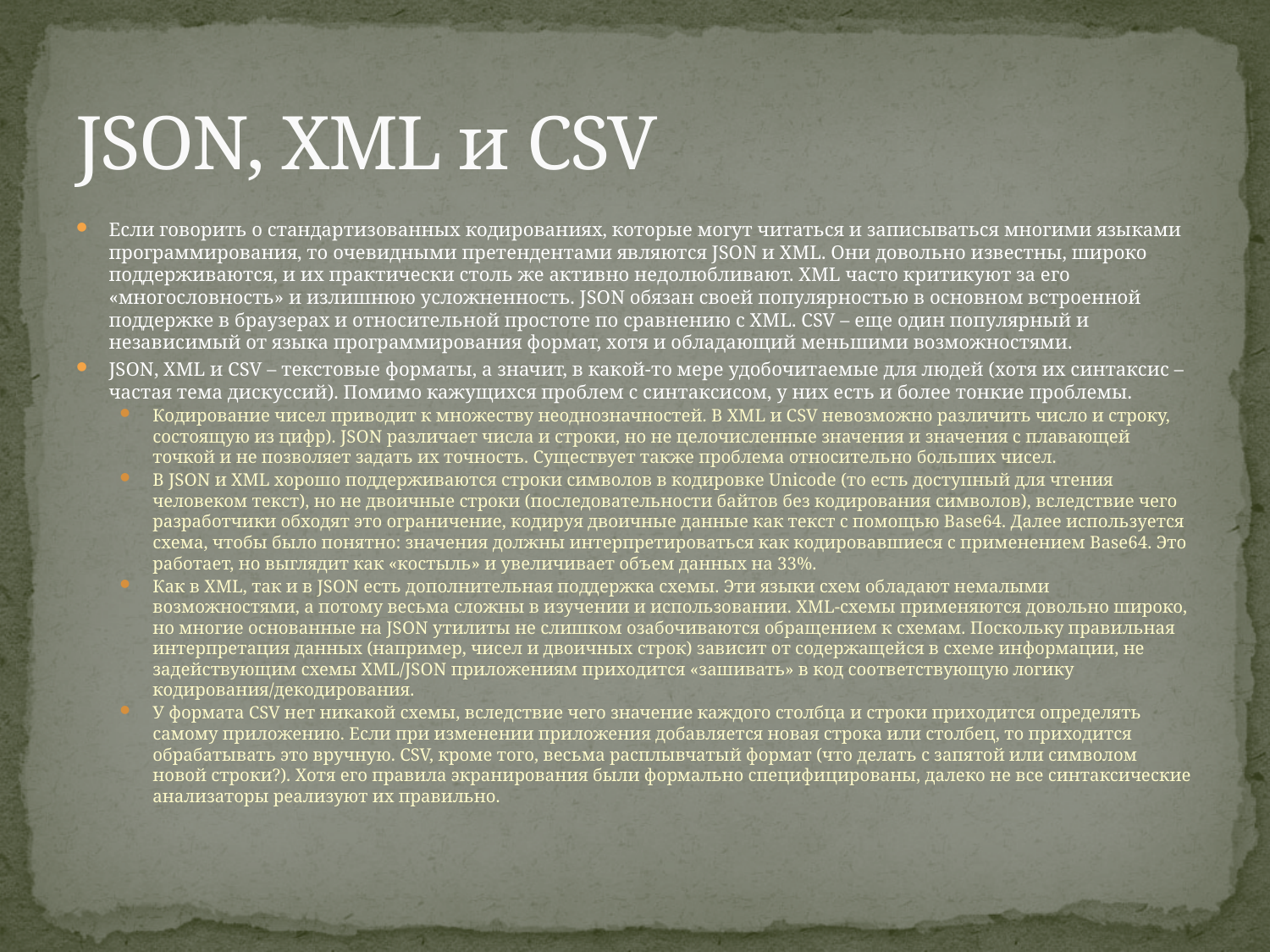

# JSON, XML и CSV
Если говорить о стандартизованных кодированиях, которые могут читаться и записываться многими языками программирования, то очевидными претендентами являются JSON и XML. Они довольно известны, широко поддерживаются, и их практически столь же активно недолюбливают. XML часто критикуют за его «многословность» и излишнюю усложненность. JSON обязан своей популярностью в основном встроенной поддержке в браузерах и относительной простоте по сравнению с XML. CSV – еще один популярный и независимый от языка программирования формат, хотя и обладающий меньшими возможностями.
JSON, XML и CSV – текстовые форматы, а значит, в какой-то мере удобочитаемые для людей (хотя их синтаксис – частая тема дискуссий). Помимо кажущихся проблем с синтаксисом, у них есть и более тонкие проблемы.
Кодирование чисел приводит к множеству неоднозначностей. В XML и CSV невозможно различить число и строку, состоящую из цифр). JSON различает числа и строки, но не целочисленные значения и значения с плавающей точкой и не позволяет задать их точность. Существует также проблема относительно больших чисел.
В JSON и XML хорошо поддерживаются строки символов в кодировке Unicode (то есть доступный для чтения человеком текст), но не двоичные строки (последовательности байтов без кодирования символов), вследствие чего разработчики обходят это ограничение, кодируя двоичные данные как текст с помощью Base64. Далее используется схема, чтобы было понятно: значения должны интерпретироваться как кодировавшиеся с применением Base64. Это работает, но выглядит как «костыль» и увеличивает объем данных на 33%.
Как в XML, так и в JSON есть дополнительная поддержка схемы. Эти языки схем обладают немалыми возможностями, а потому весьма сложны в изучении и использовании. XML-схемы применяются довольно широко, но многие основанные на JSON утилиты не слишком озабочиваются обращением к схемам. Поскольку правильная интерпретация данных (например, чисел и двоичных строк) зависит от содержащейся в схеме информации, не задействующим схемы XML/JSON приложениям приходится «зашивать» в код соответствующую логику кодирования/декодирования.
У формата CSV нет никакой схемы, вследствие чего значение каждого столбца и строки приходится определять самому приложению. Если при изменении приложения добавляется новая строка или столбец, то приходится обрабатывать это вручную. CSV, кроме того, весьма расплывчатый формат (что делать с запятой или символом новой строки?). Хотя его правила экранирования были формально специфицированы, далеко не все синтаксические анализаторы реализуют их правильно.